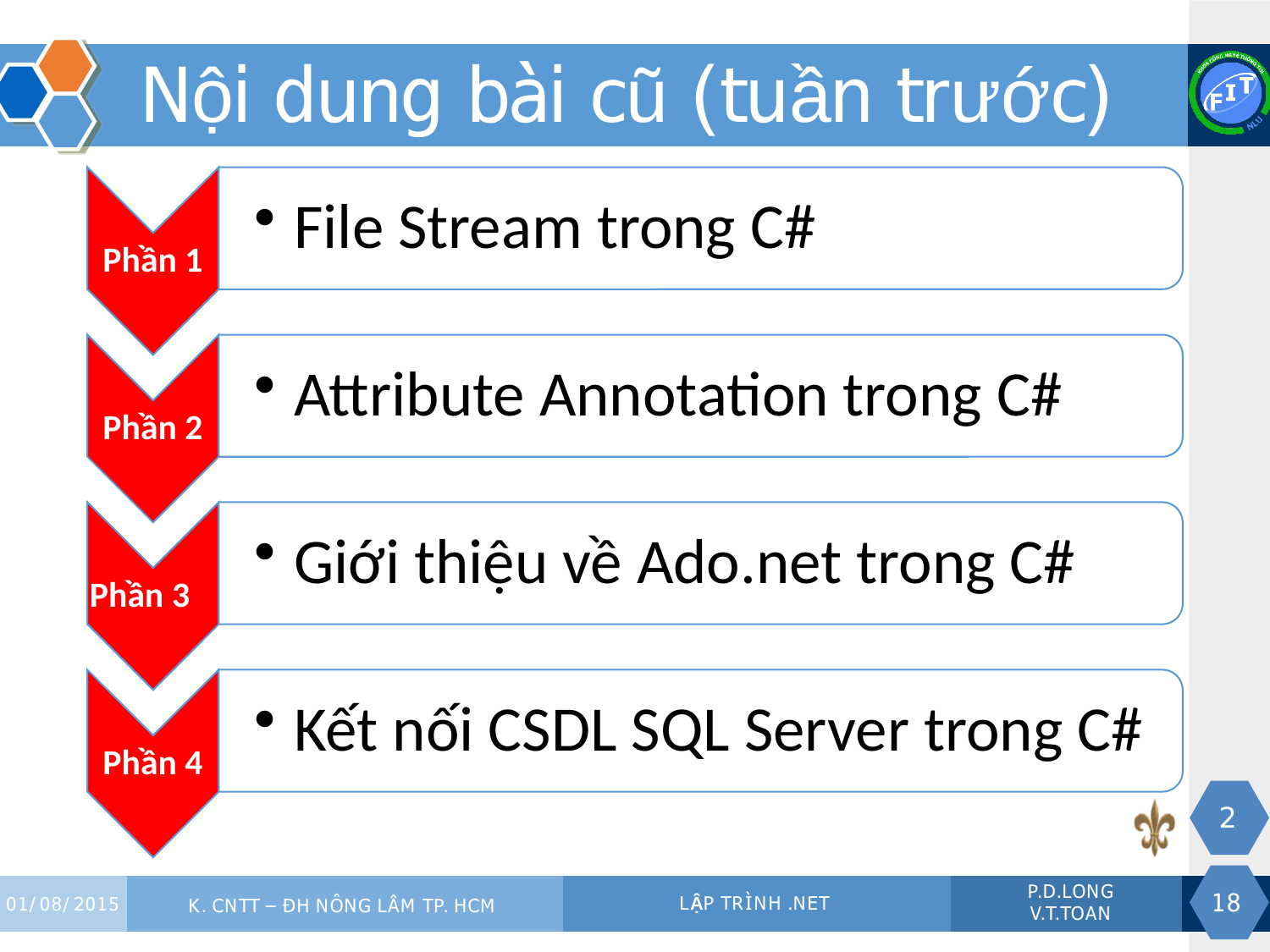

# Nội dung bài cũ (tuần trước)
Phần 1
File Stream trong C#
Phần 2
Attribute Annotation trong C#
Phần 3
Giới thiệu về Ado.net trong C#
Phần 4
Kết nối CSDL SQL Server trong C#
2
01/08/2015
K. CNTT – ĐH NÔNG LÂM TP. HCM